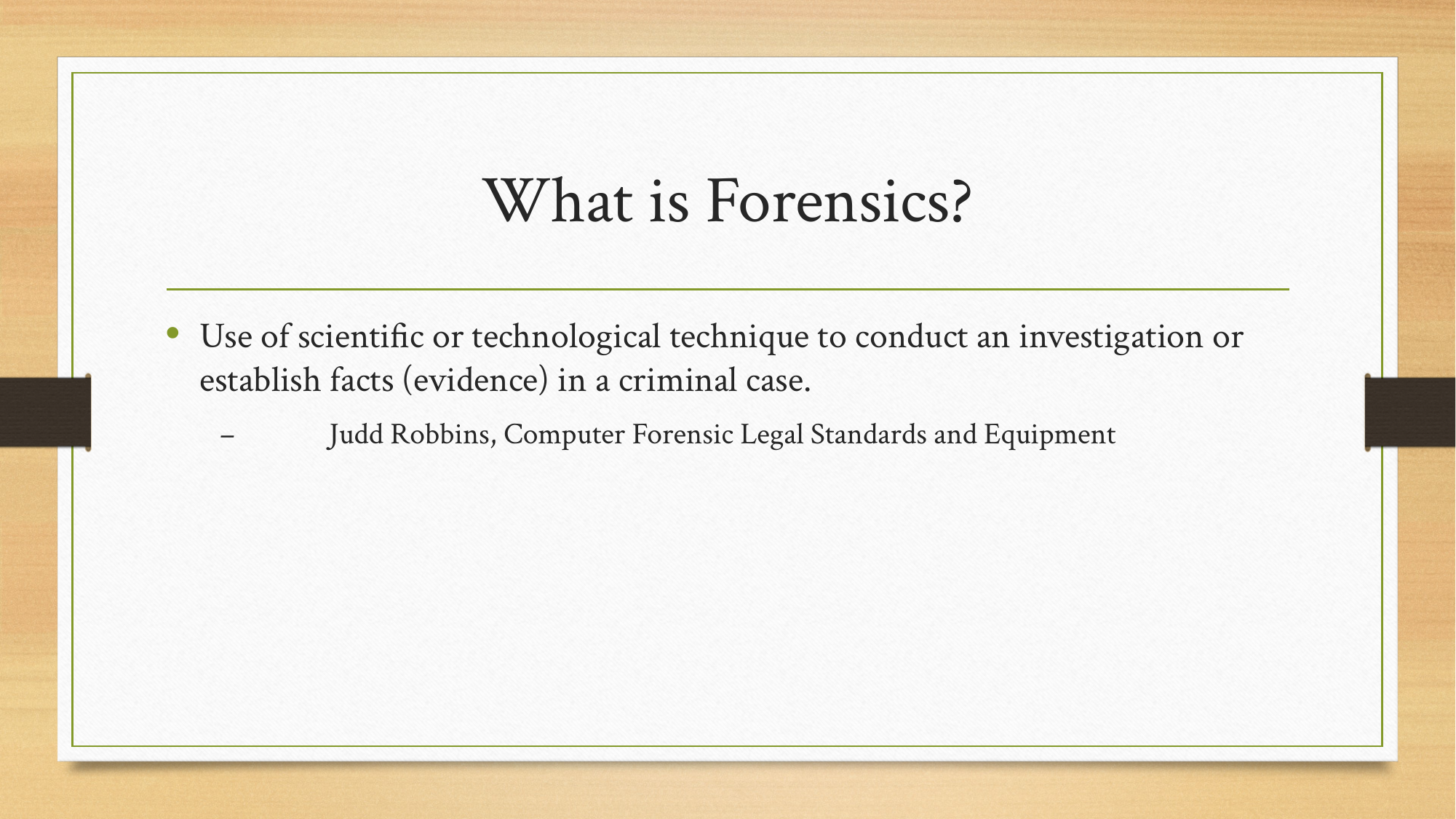

# What is Forensics?
Use of scientific or technological technique to conduct an investigation or establish facts (evidence) in a criminal case.
–	Judd Robbins, Computer Forensic Legal Standards and Equipment